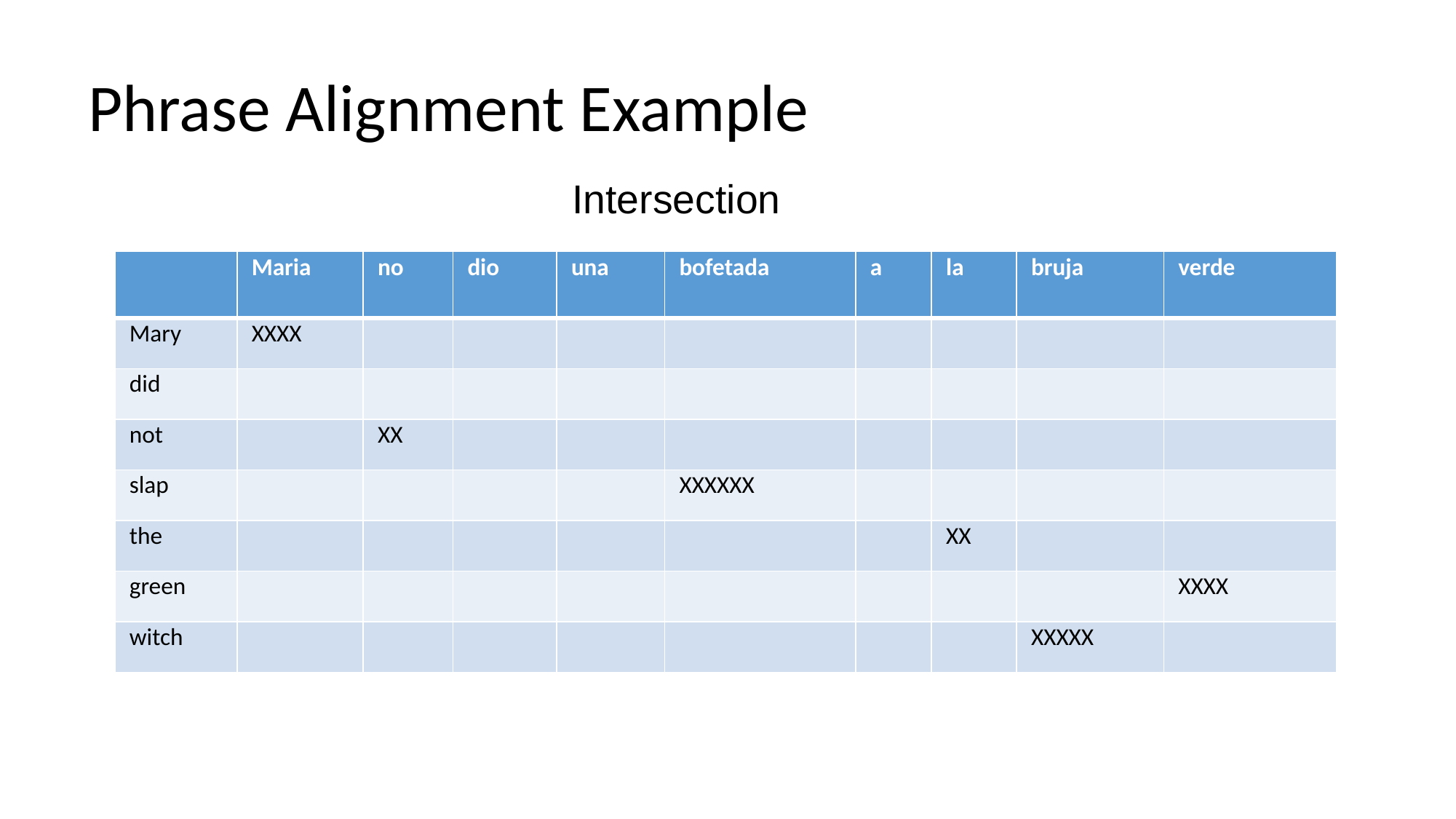

# Phrase Alignment Example
Intersection
|  | Maria | no | dio | una | bofetada | a | la | bruja | verde |
| --- | --- | --- | --- | --- | --- | --- | --- | --- | --- |
| Mary | XXXX |  |  |  |  |  |  |  |  |
| did |  |  |  |  |  |  |  |  |  |
| not |  | XX |  |  |  |  |  |  |  |
| slap |  |  |  |  | XXXXXX |  |  |  |  |
| the |  |  |  |  |  |  | XX |  |  |
| green |  |  |  |  |  |  |  |  | XXXX |
| witch |  |  |  |  |  |  |  | XXXXX |  |